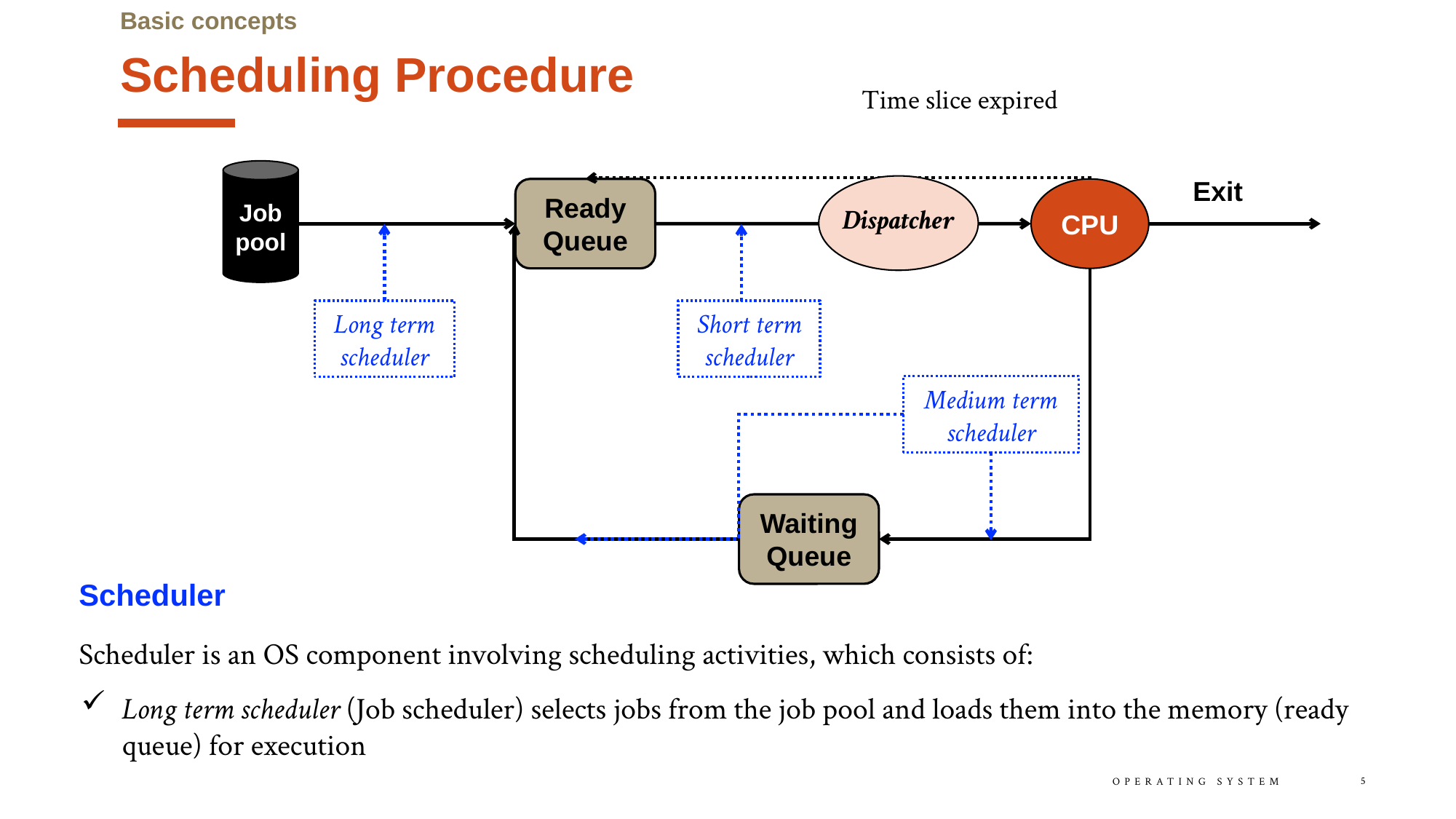

Basic concepts
# Scheduling Procedure
Time slice expired
Job pool
Exit

Dispatcher
Ready Queue
CPU
Short term scheduler
Long term scheduler
Medium term scheduler
Waiting Queue
Scheduler
Scheduler is an OS component involving scheduling activities, which consists of:
Long term scheduler (Job scheduler) selects jobs from the job pool and loads them into the memory (ready queue) for execution
Operating System
5